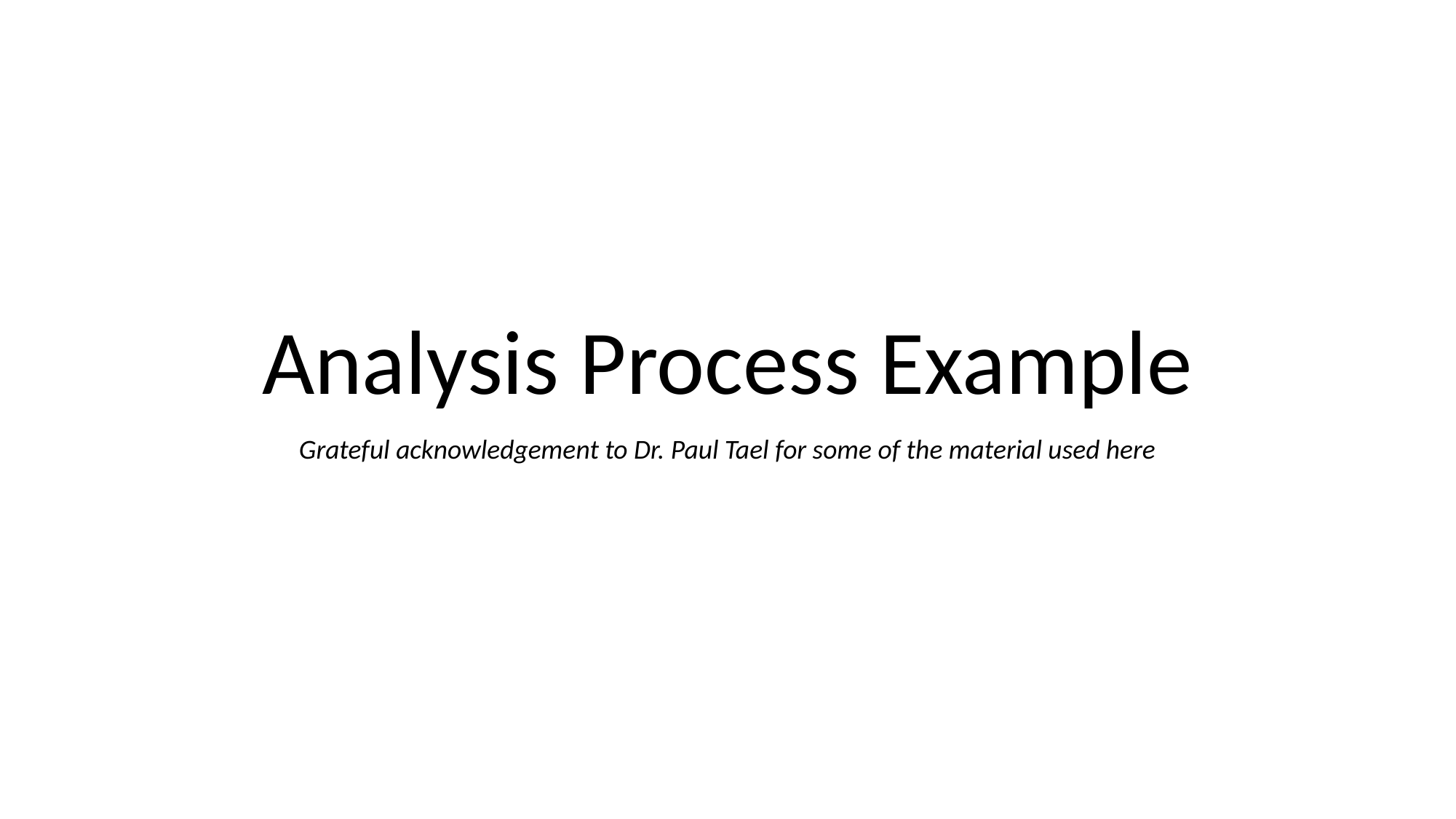

# Analysis Process Example
Grateful acknowledgement to Dr. Paul Tael for some of the material used here